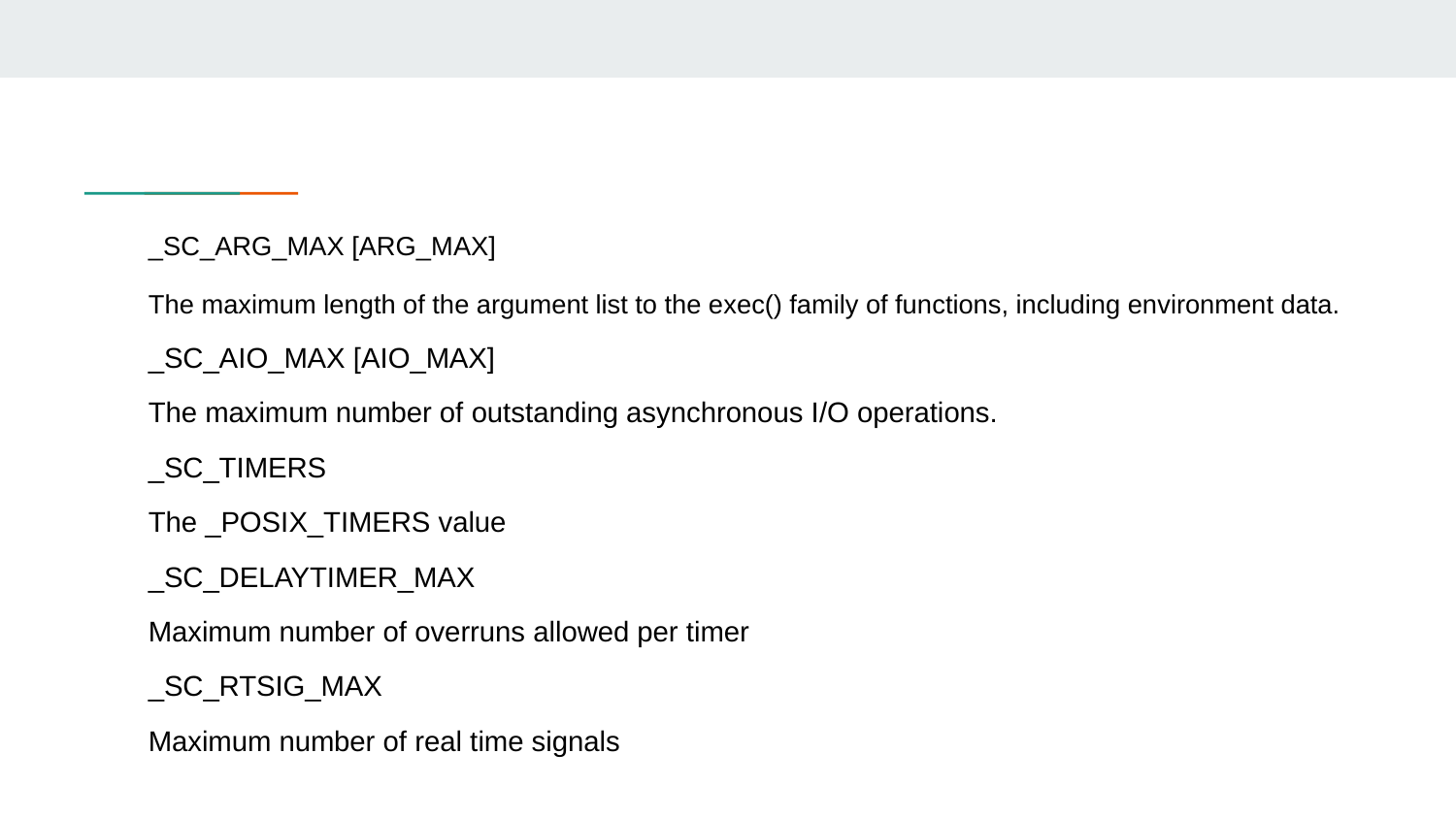

_SC_ARG_MAX [ARG_MAX]
The maximum length of the argument list to the exec() family of functions, including environment data.
_SC_AIO_MAX [AIO_MAX]
The maximum number of outstanding asynchronous I/O operations.
_SC_TIMERS
The _POSIX_TIMERS value
_SC_DELAYTIMER_MAX
Maximum number of overruns allowed per timer
_SC_RTSIG_MAX
Maximum number of real time signals